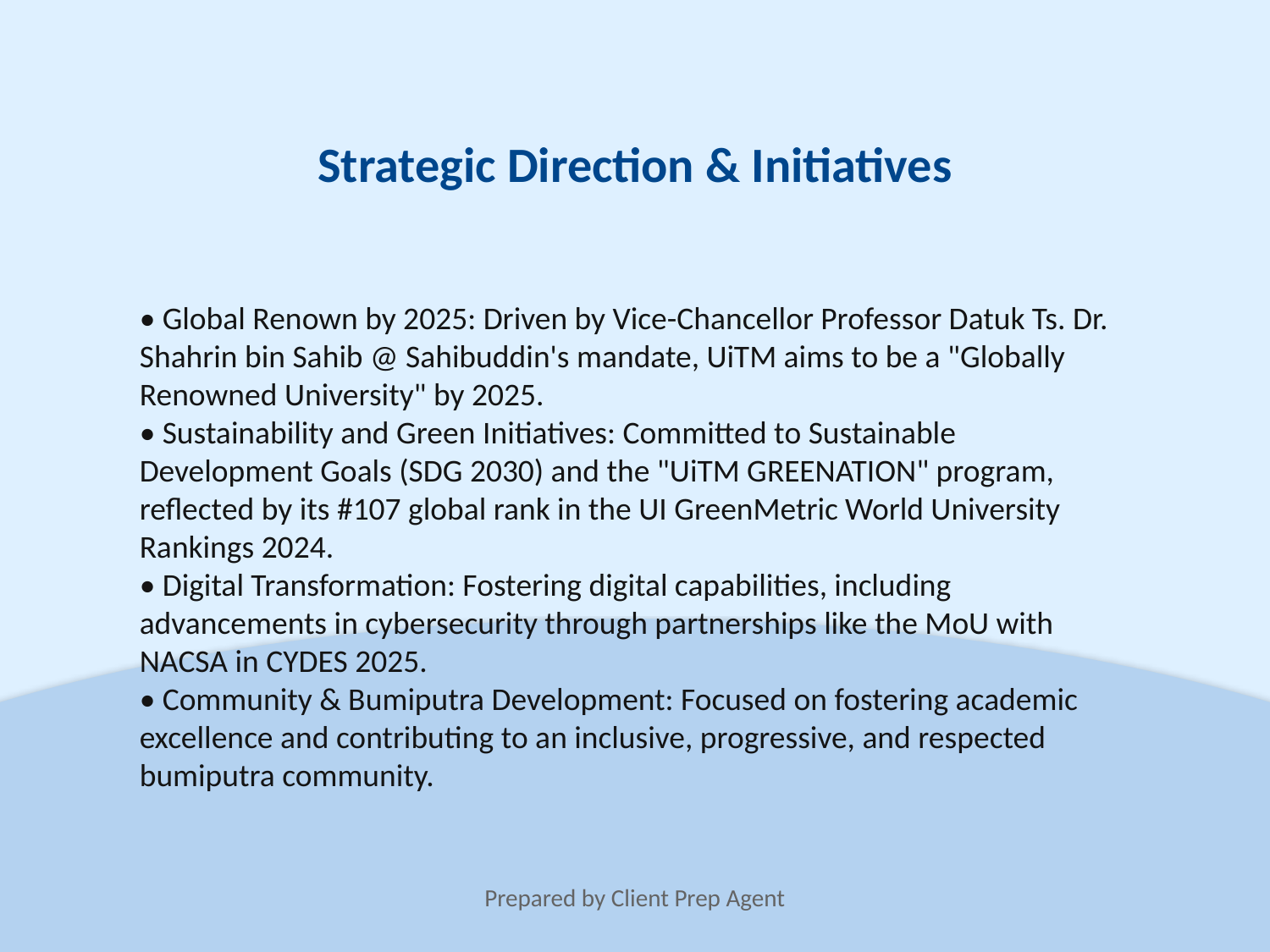

Strategic Direction & Initiatives

• Global Renown by 2025: Driven by Vice-Chancellor Professor Datuk Ts. Dr. Shahrin bin Sahib @ Sahibuddin's mandate, UiTM aims to be a "Globally Renowned University" by 2025.
• Sustainability and Green Initiatives: Committed to Sustainable Development Goals (SDG 2030) and the "UiTM GREENATION" program, reflected by its #107 global rank in the UI GreenMetric World University Rankings 2024.
• Digital Transformation: Fostering digital capabilities, including advancements in cybersecurity through partnerships like the MoU with NACSA in CYDES 2025.
• Community & Bumiputra Development: Focused on fostering academic excellence and contributing to an inclusive, progressive, and respected bumiputra community.

Prepared by Client Prep Agent